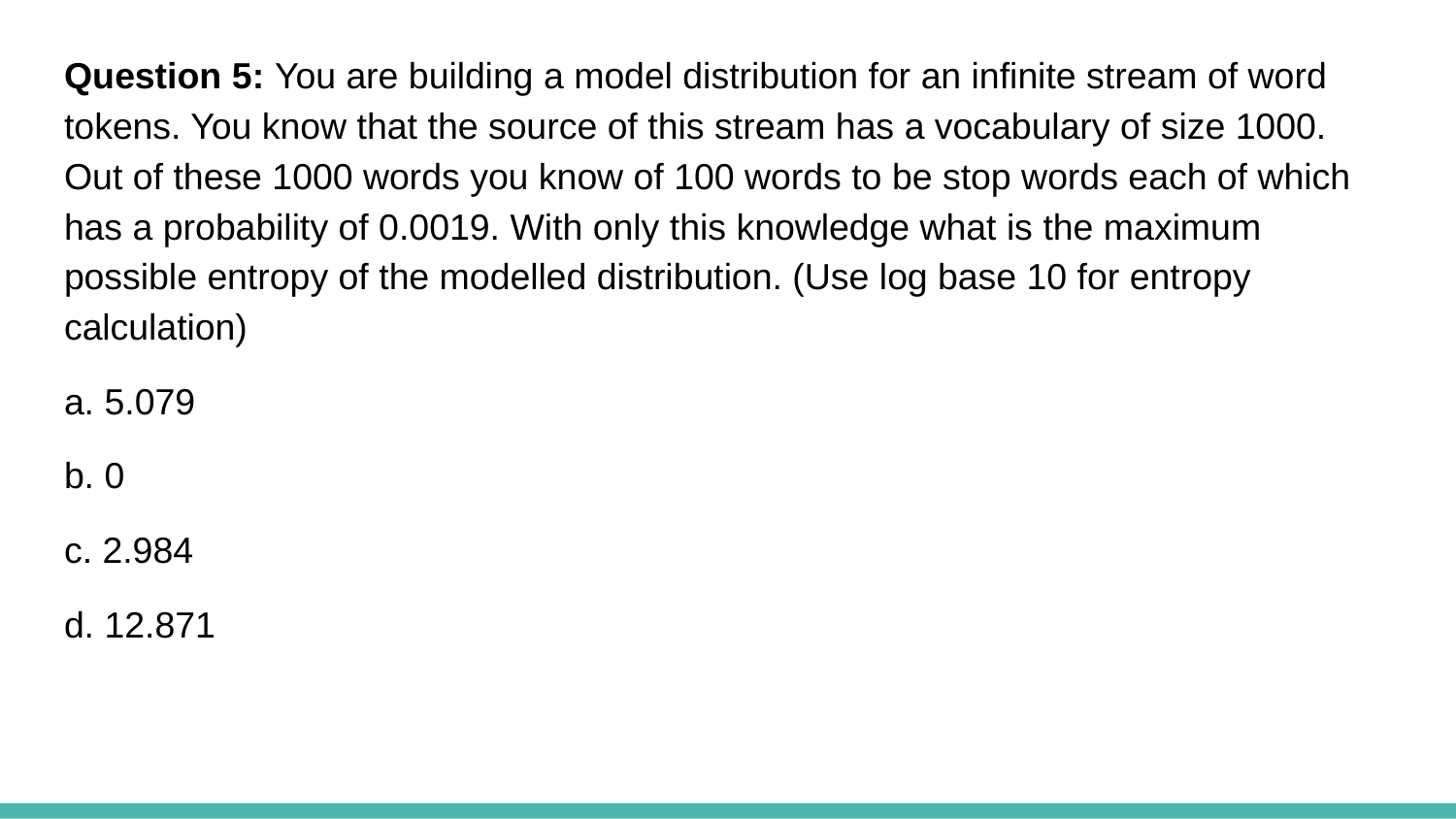

Question 5: You are building a model distribution for an infinite stream of word tokens. You know that the source of this stream has a vocabulary of size 1000. Out of these 1000 words you know of 100 words to be stop words each of which has a probability of 0.0019. With only this knowledge what is the maximum possible entropy of the modelled distribution. (Use log base 10 for entropy calculation)
a. 5.079
b. 0
c. 2.984
d. 12.871